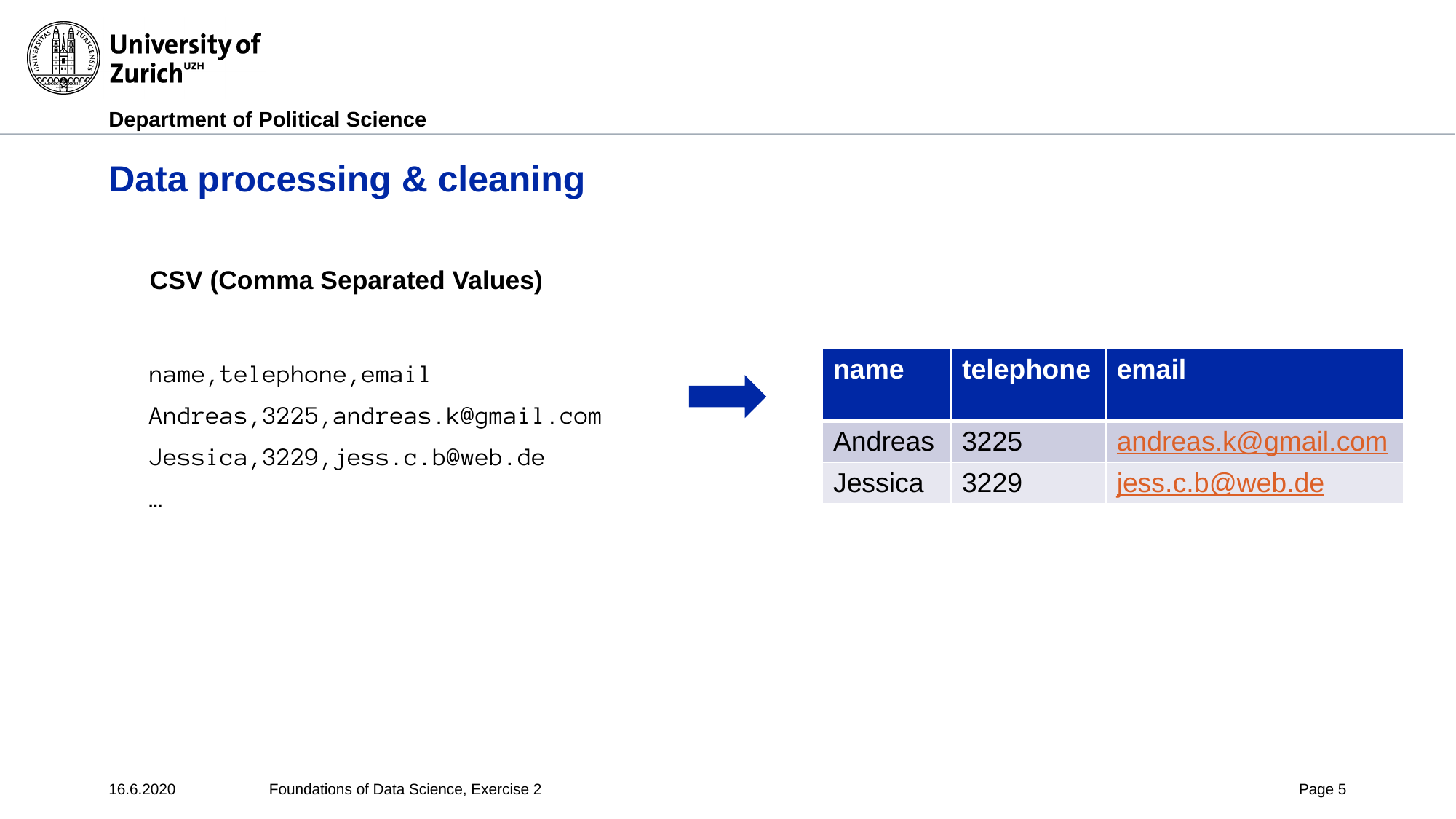

# Data processing & cleaning
CSV (Comma Separated Values)

name,telephone,email
Andreas,3225,andreas.k@gmail.com
Jessica,3229,jess.c.b@web.de
…
| name | telephone | email |
| --- | --- | --- |
| Andreas | 3225 | andreas.k@gmail.com |
| Jessica | 3229 | jess.c.b@web.de |

16.6.2020
Foundations of Data Science, Exercise 2
Page 5